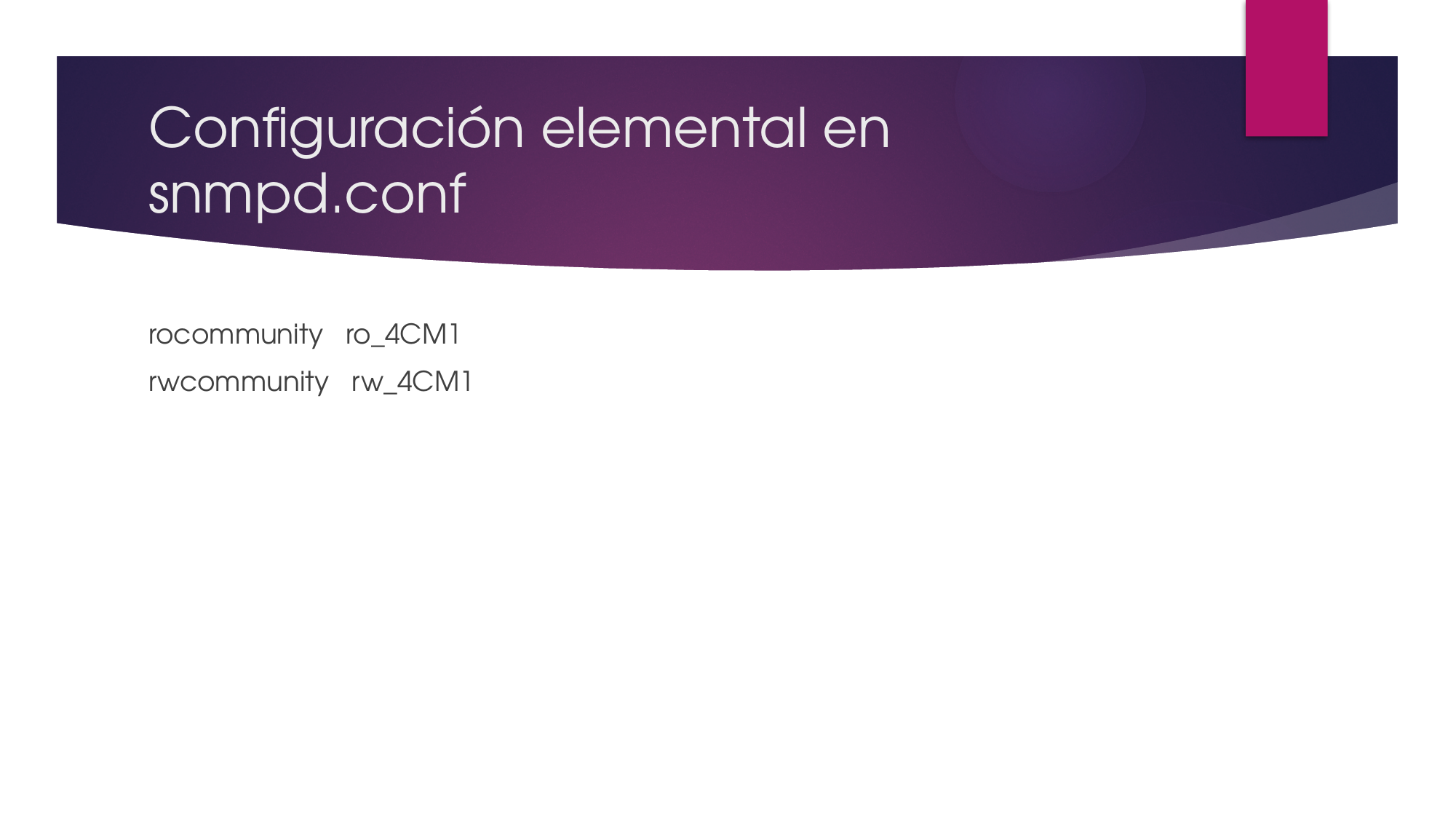

# Configuración elemental en snmpd.conf
rocommunity   ro_4CM1
rwcommunity   rw_4CM1